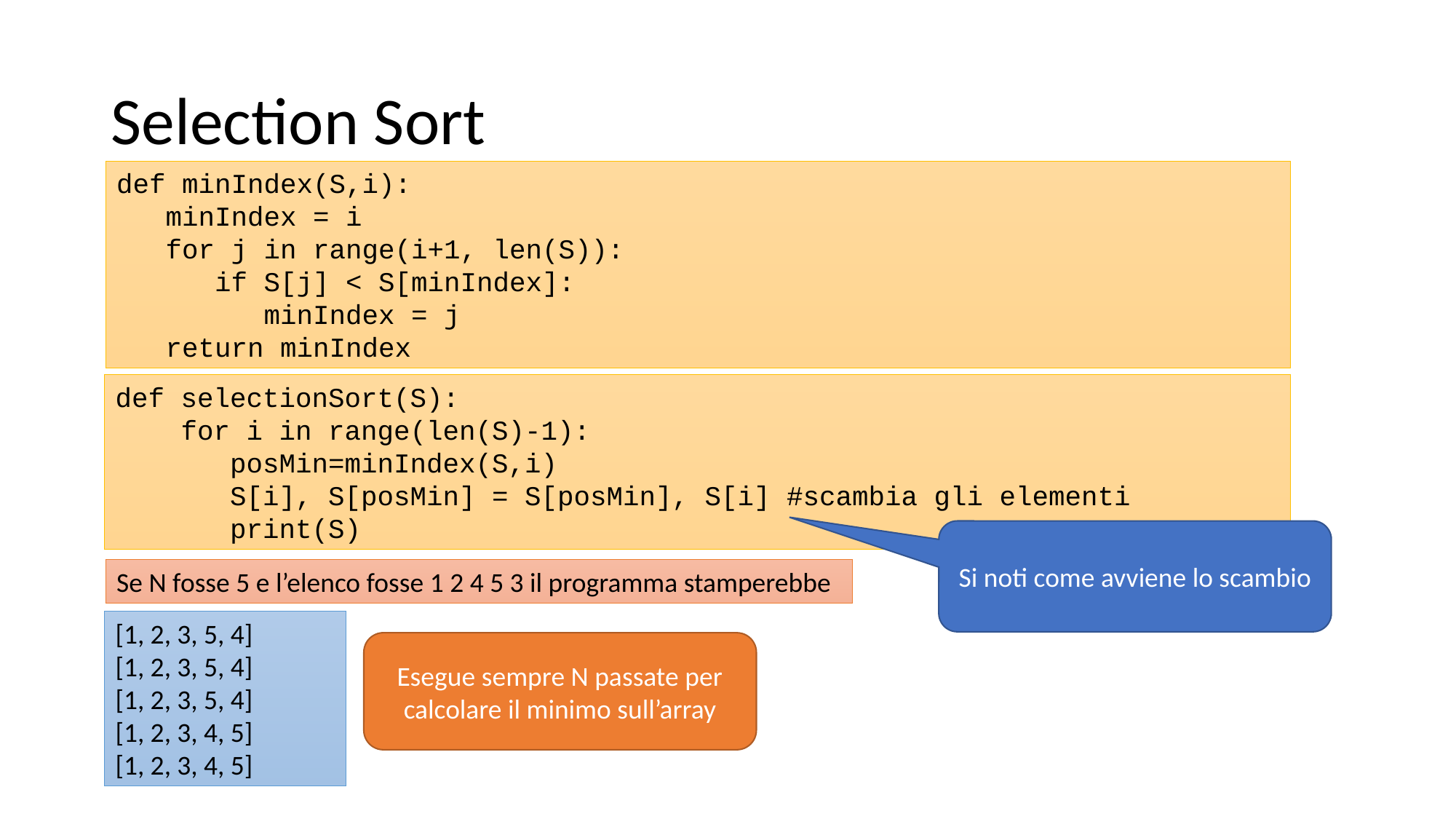

# Selection Sort
def minIndex(S,i):
   minIndex = i
   for j in range(i+1, len(S)):
      if S[j] < S[minIndex]:
         minIndex = j
   return minIndex
def selectionSort(S):
    for i in range(len(S)-1):
       posMin=minIndex(S,i)
       S[i], S[posMin] = S[posMin], S[i] #scambia gli elementi
       print(S)
Si noti come avviene lo scambio
Se N fosse 5 e l’elenco fosse 1 2 4 5 3 il programma stamperebbe
[1, 2, 3, 5, 4]
[1, 2, 3, 5, 4]
[1, 2, 3, 5, 4]
[1, 2, 3, 4, 5]
[1, 2, 3, 4, 5]
Esegue sempre N passate per calcolare il minimo sull’array